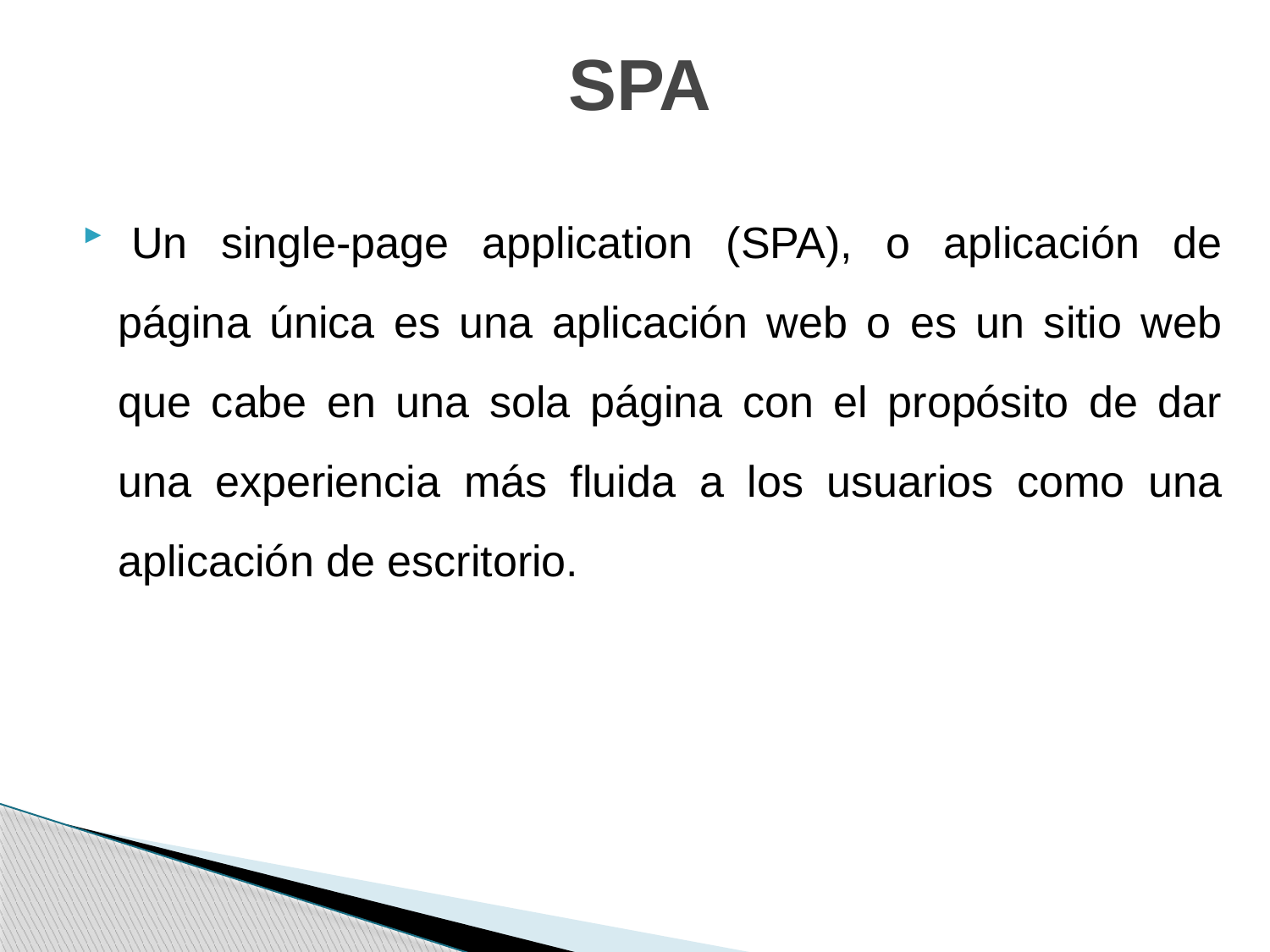

# SPA
 Un single-page application (SPA), o aplicación de página única es una aplicación web o es un sitio web que cabe en una sola página con el propósito de dar una experiencia más fluida a los usuarios como una aplicación de escritorio.